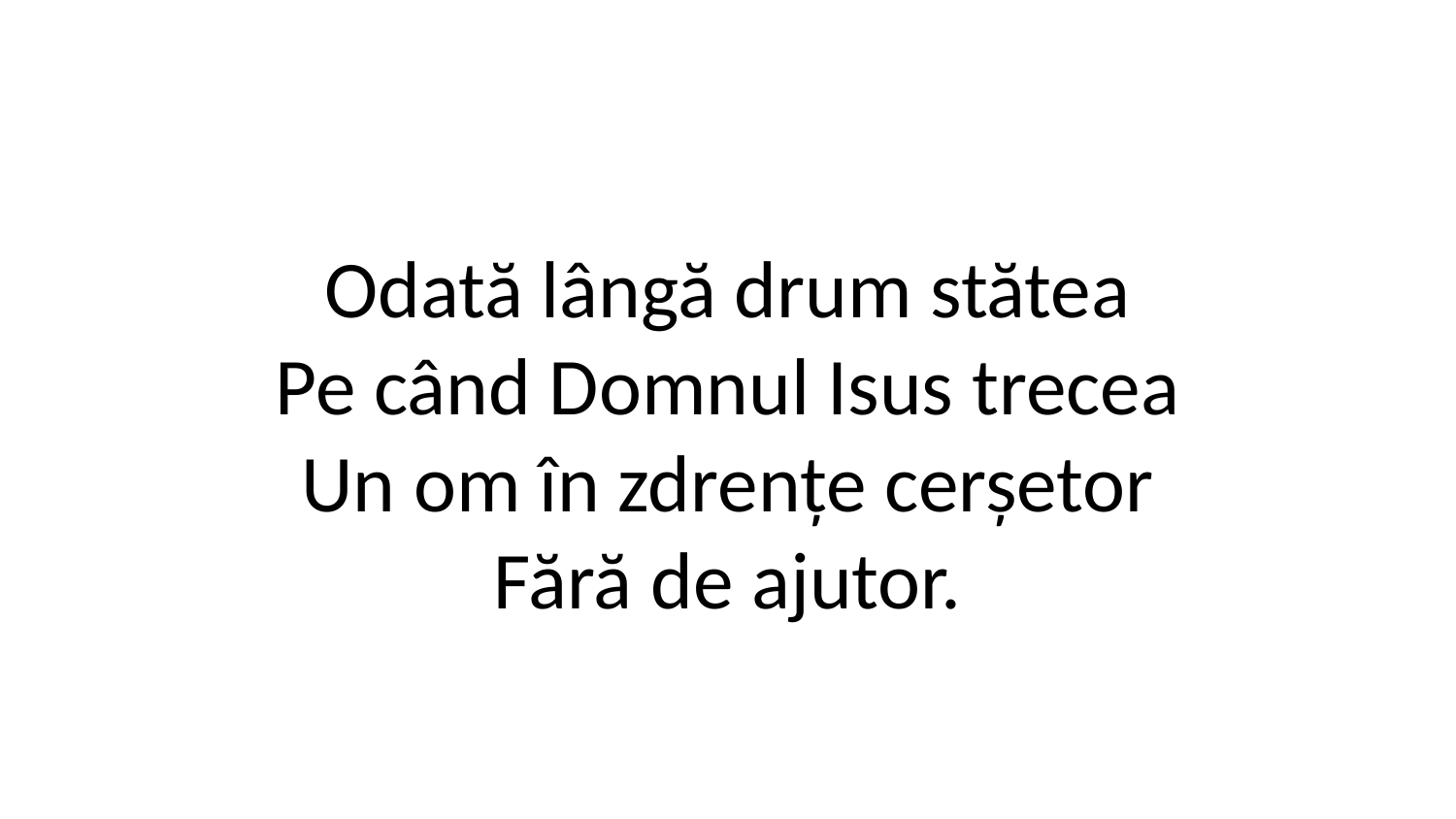

Odată lângă drum stătea
Pe când Domnul Isus trecea
Un om în zdrențe cerșetor
Fără de ajutor.